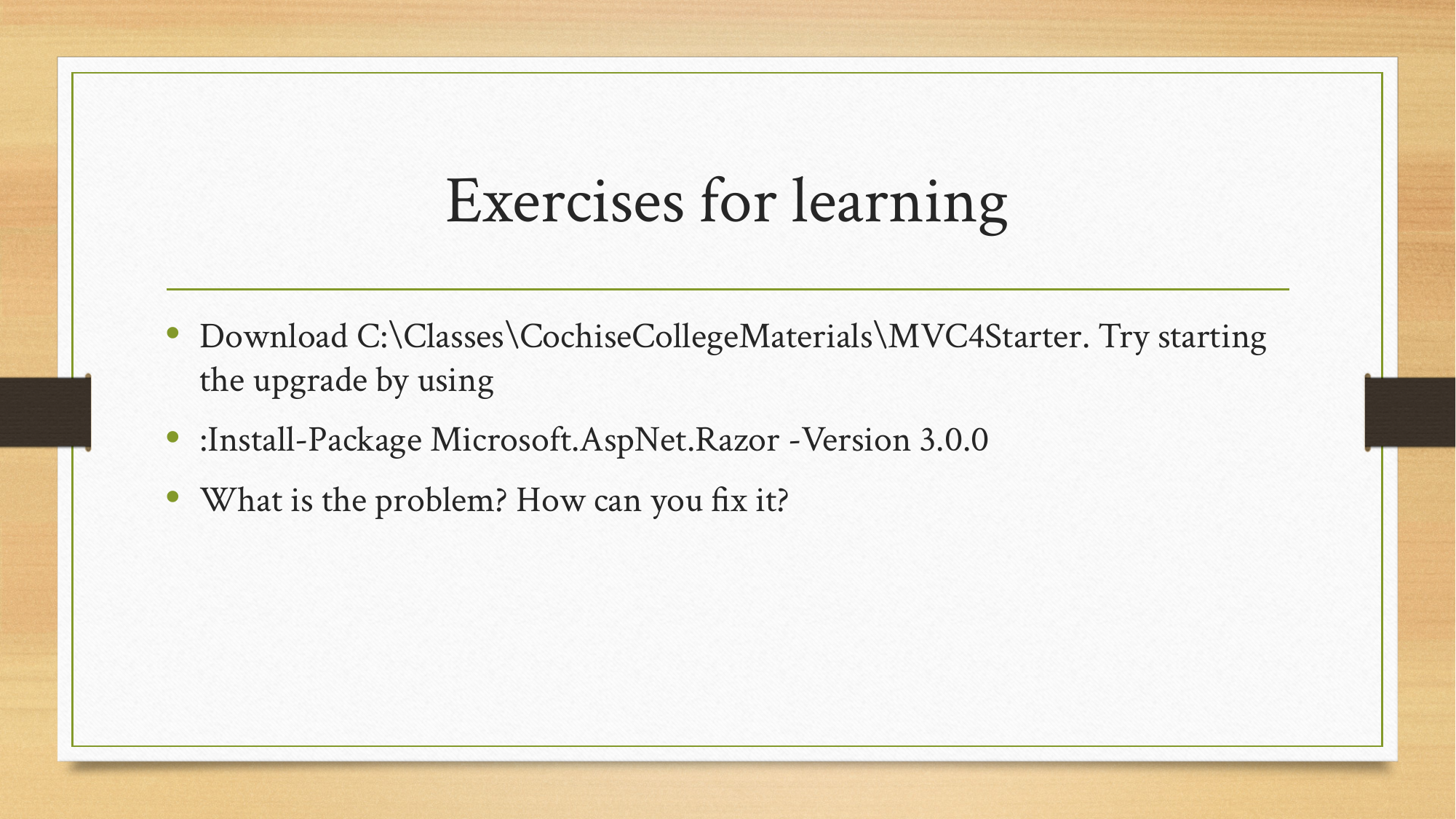

# Exercises for learning
Download C:\Classes\CochiseCollegeMaterials\MVC4Starter. Try starting the upgrade by using
:Install-Package Microsoft.AspNet.Razor -Version 3.0.0
What is the problem? How can you fix it?